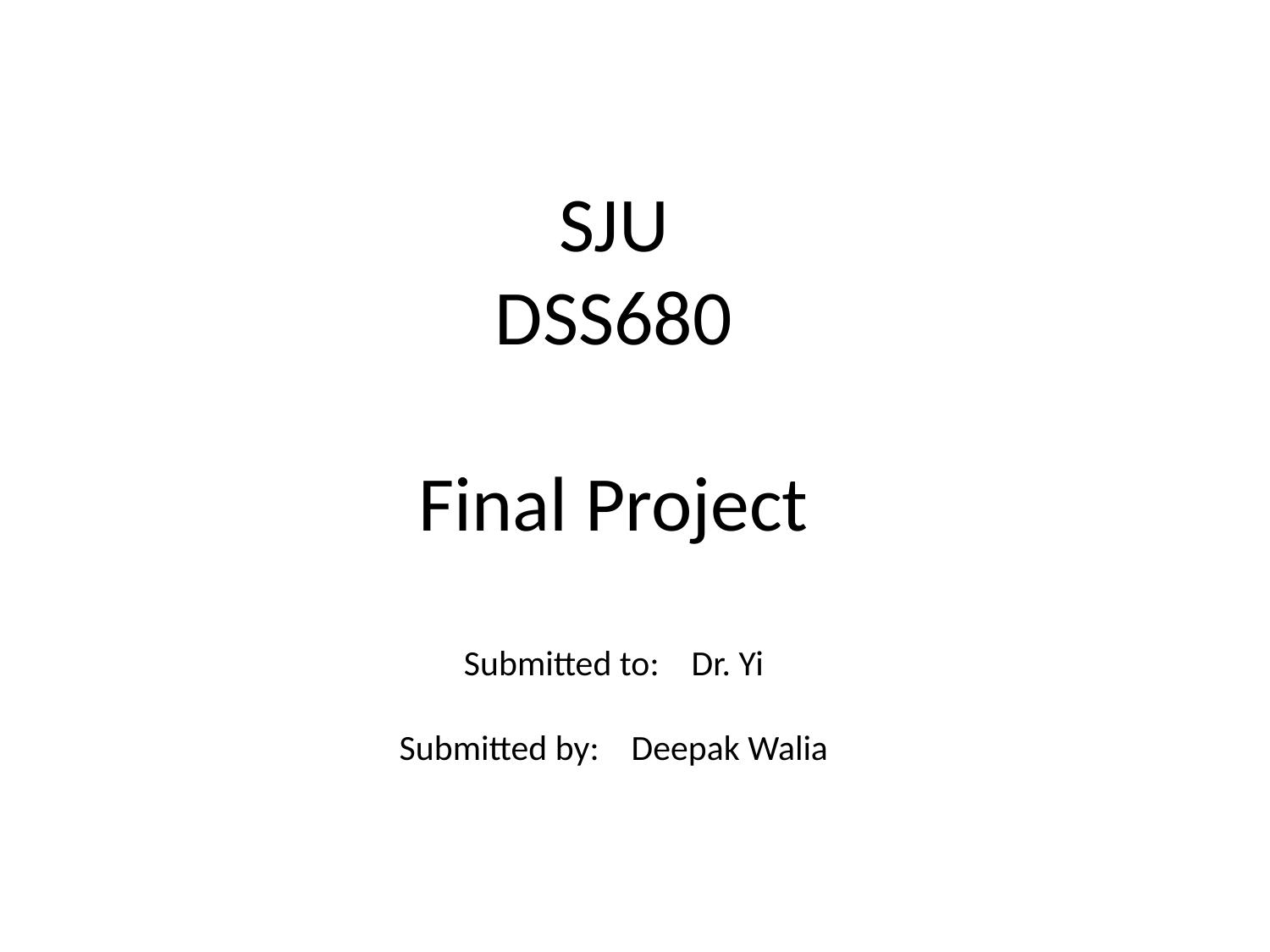

# SJU DSS680 Final Project Submitted to:    Dr. Yi Submitted by:    Deepak Walia